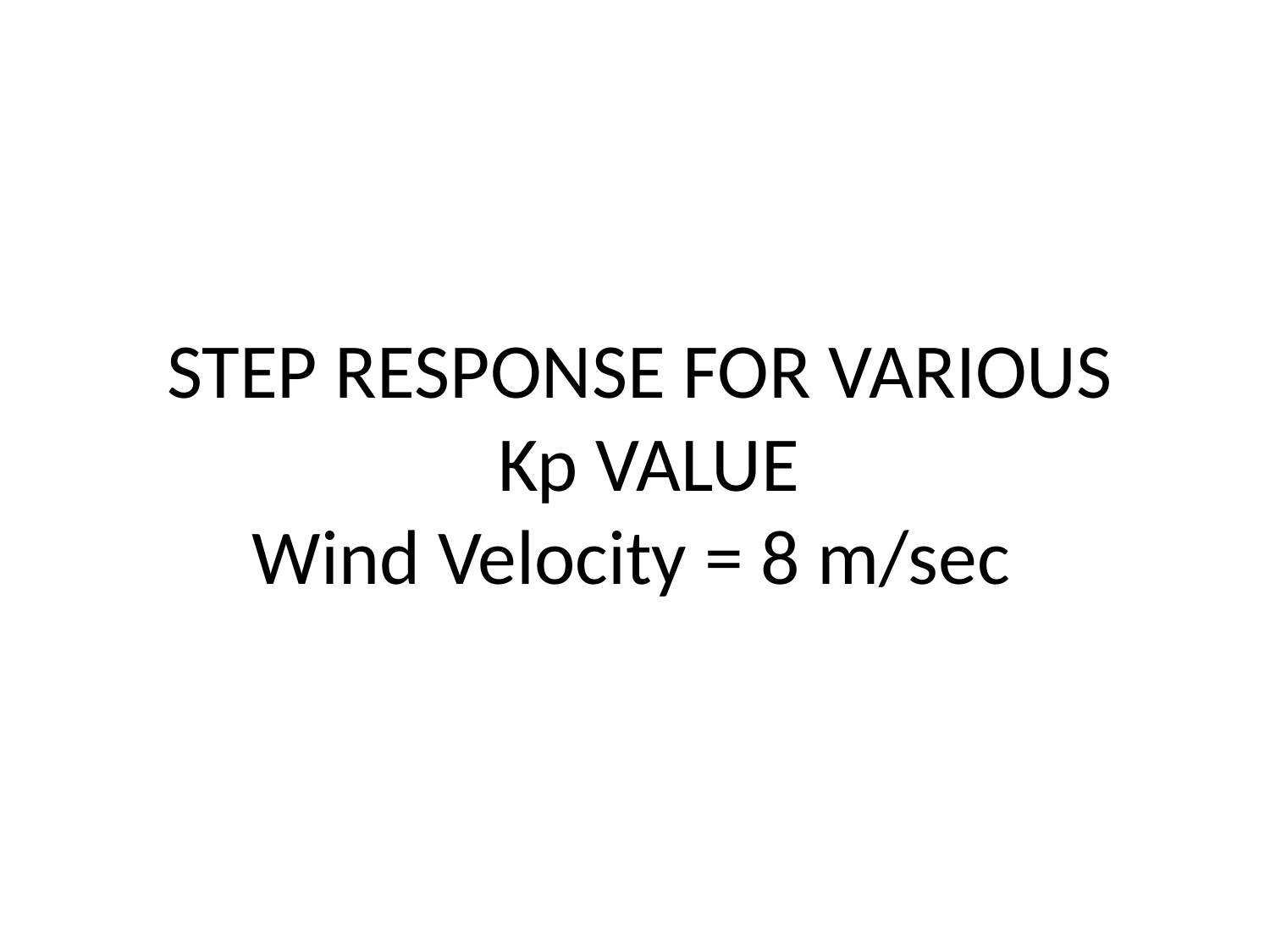

# STEP RESPONSE FOR VARIOUS Kp VALUE Wind Velocity = 8 m/sec